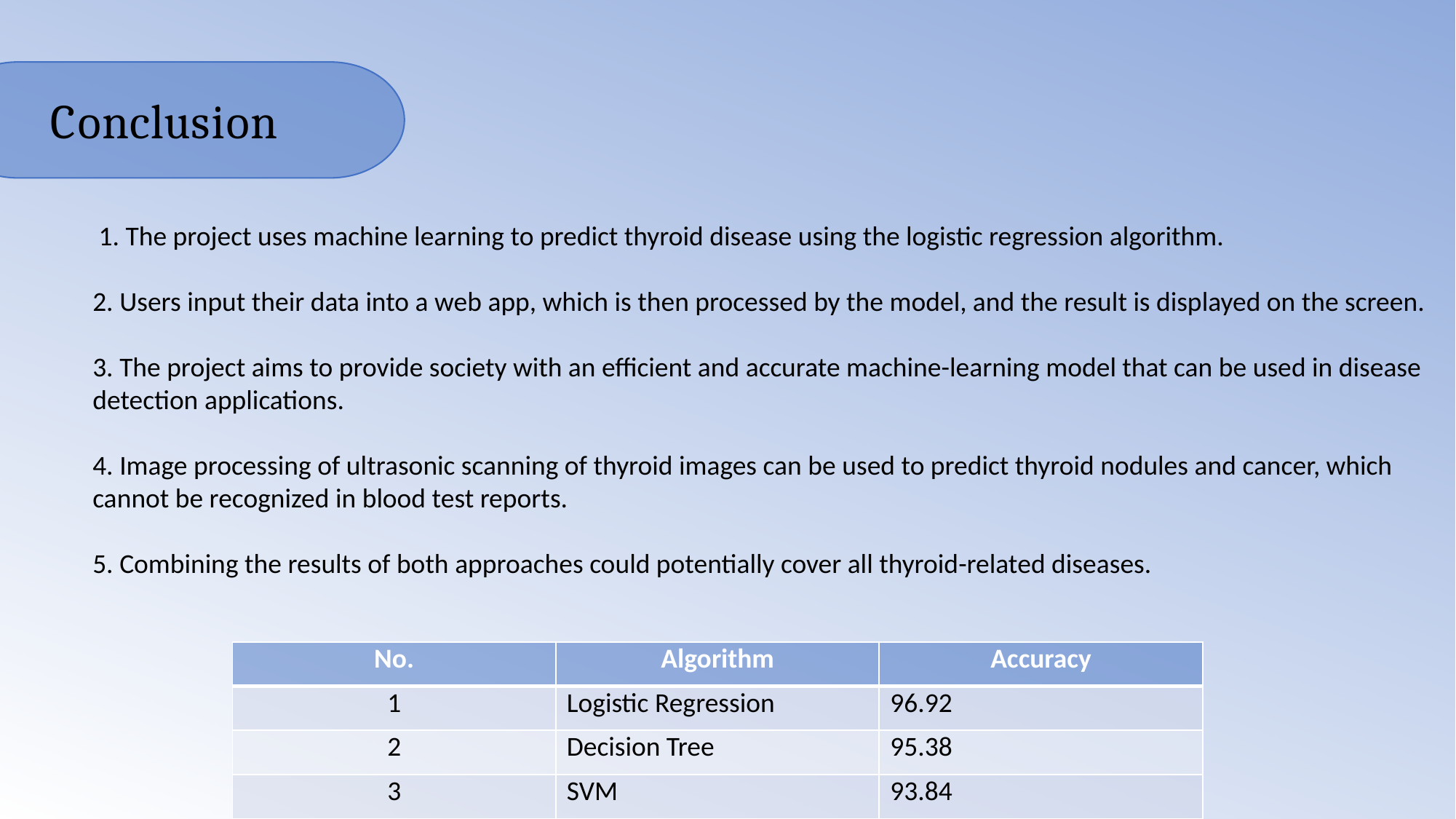

Conclusion
 1. The project uses machine learning to predict thyroid disease using the logistic regression algorithm.

2. Users input their data into a web app, which is then processed by the model, and the result is displayed on the screen.

3. The project aims to provide society with an efficient and accurate machine-learning model that can be used in disease detection applications.

4. Image processing of ultrasonic scanning of thyroid images can be used to predict thyroid nodules and cancer, which cannot be recognized in blood test reports.

5. Combining the results of both approaches could potentially cover all thyroid-related diseases.
| No. | Algorithm | Accuracy |
| --- | --- | --- |
| 1 | Logistic Regression | 96.92 |
| 2 | Decision Tree | 95.38 |
| 3 | SVM | 93.84 |